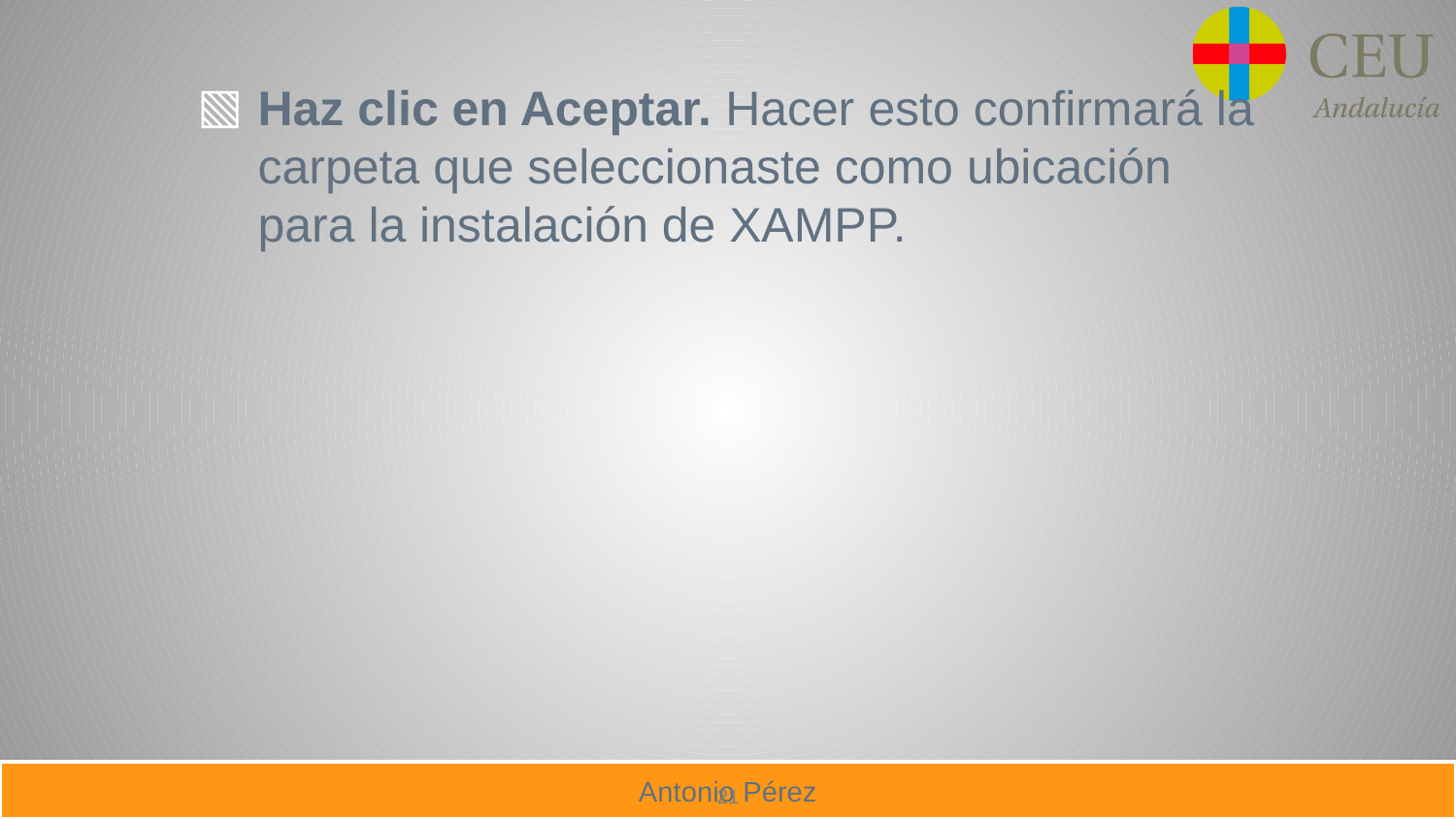

Haz clic en Aceptar. Hacer esto confirmará la carpeta que seleccionaste como ubicación para la instalación de XAMPP.
21